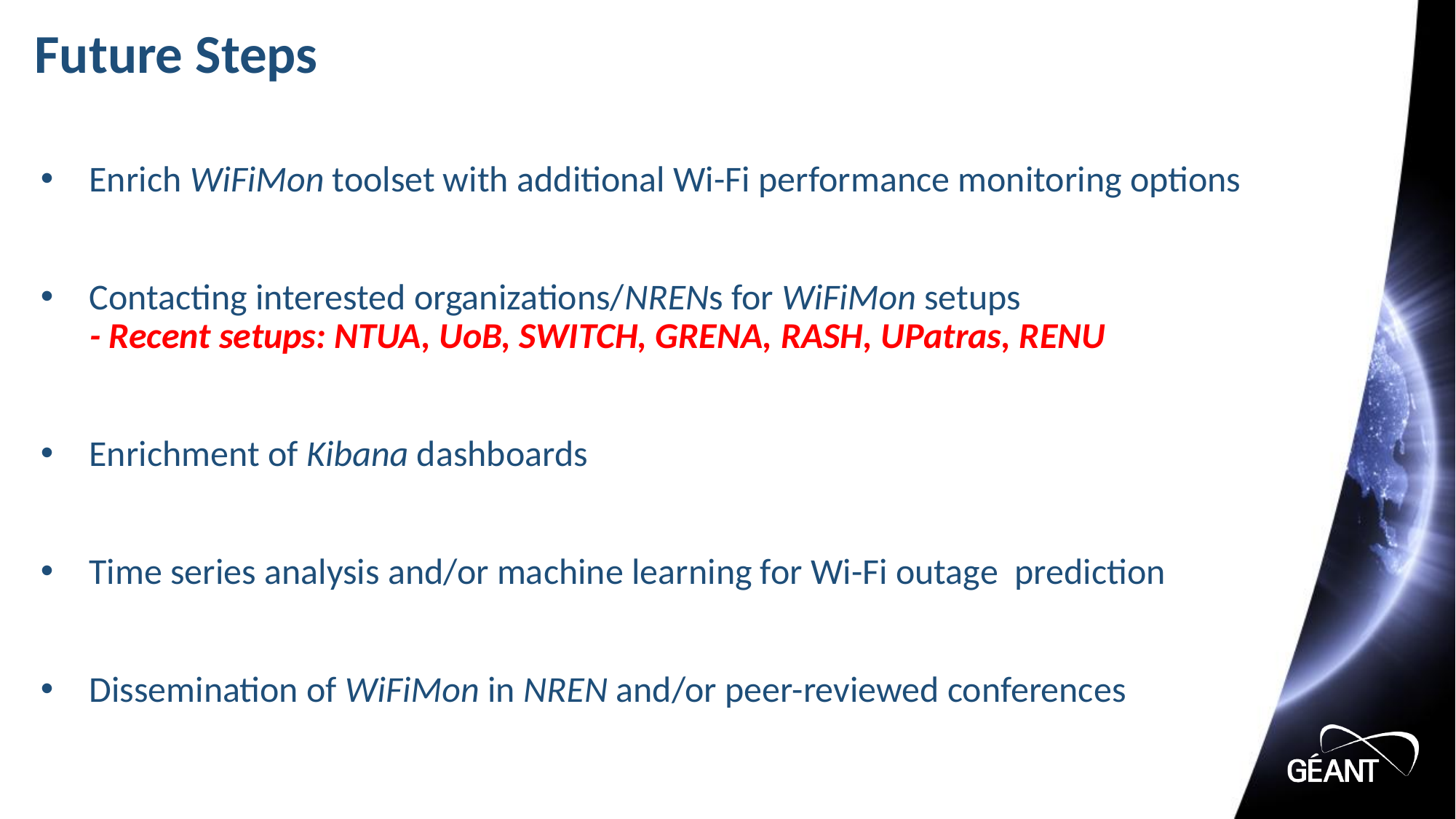

# Future Steps
Enrich WiFiMon toolset with additional Wi-Fi performance monitoring options

Contacting interested organizations/NRENs for WiFiMon setups
      - Recent setups: NTUA, UoB, SWITCH, GRENA, RASH, UPatras, RENU

Enrichment of Kibana dashboards

Time series analysis and/or machine learning for Wi-Fi outage  prediction

Dissemination of WiFiMon in NREN and/or peer-reviewed conferences